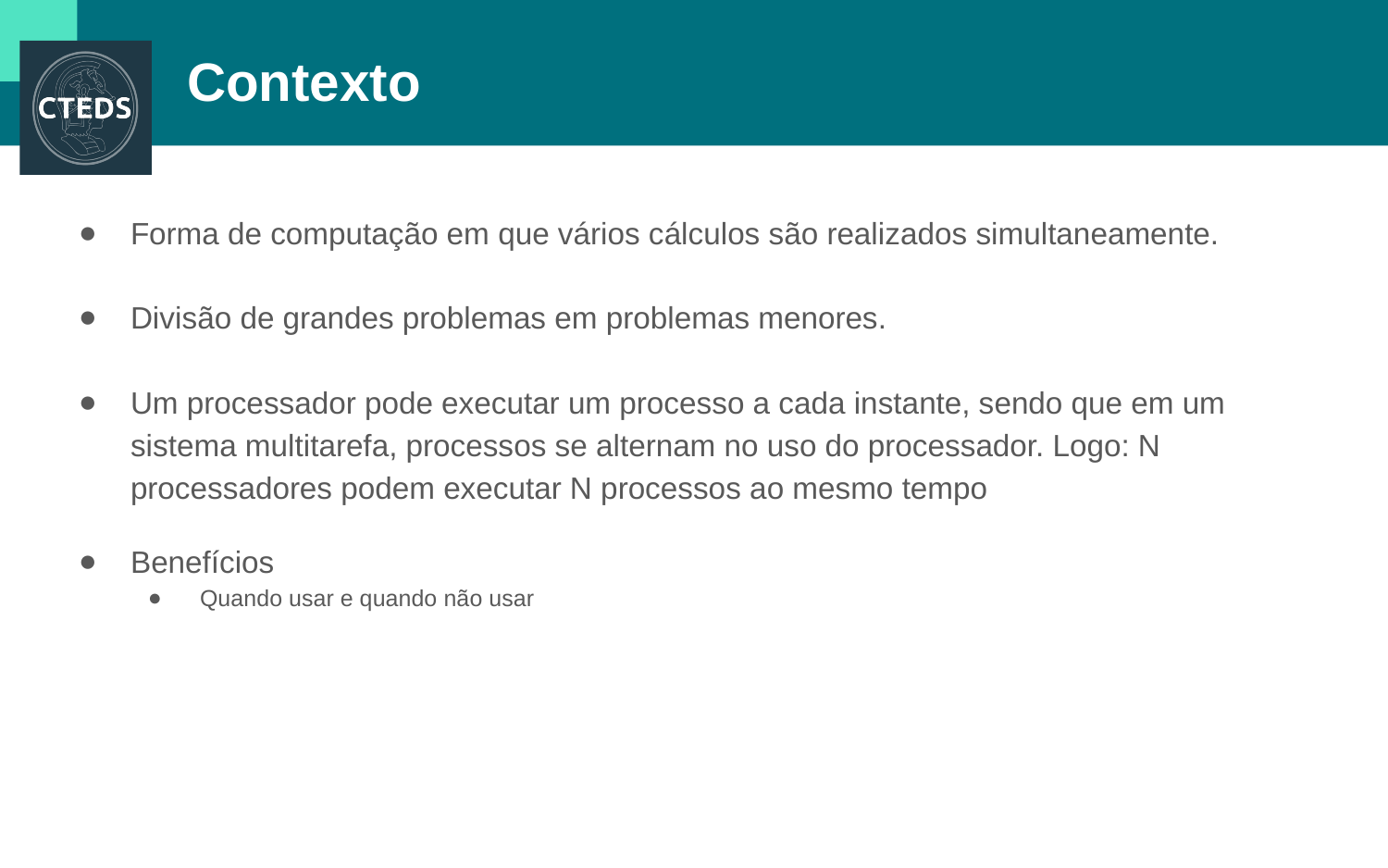

# Contexto
Forma de computação em que vários cálculos são realizados simultaneamente.

Divisão de grandes problemas em problemas menores.

Um processador pode executar um processo a cada instante, sendo que em um sistema multitarefa, processos se alternam no uso do processador. Logo: N processadores podem executar N processos ao mesmo tempo
Benefícios
Quando usar e quando não usar